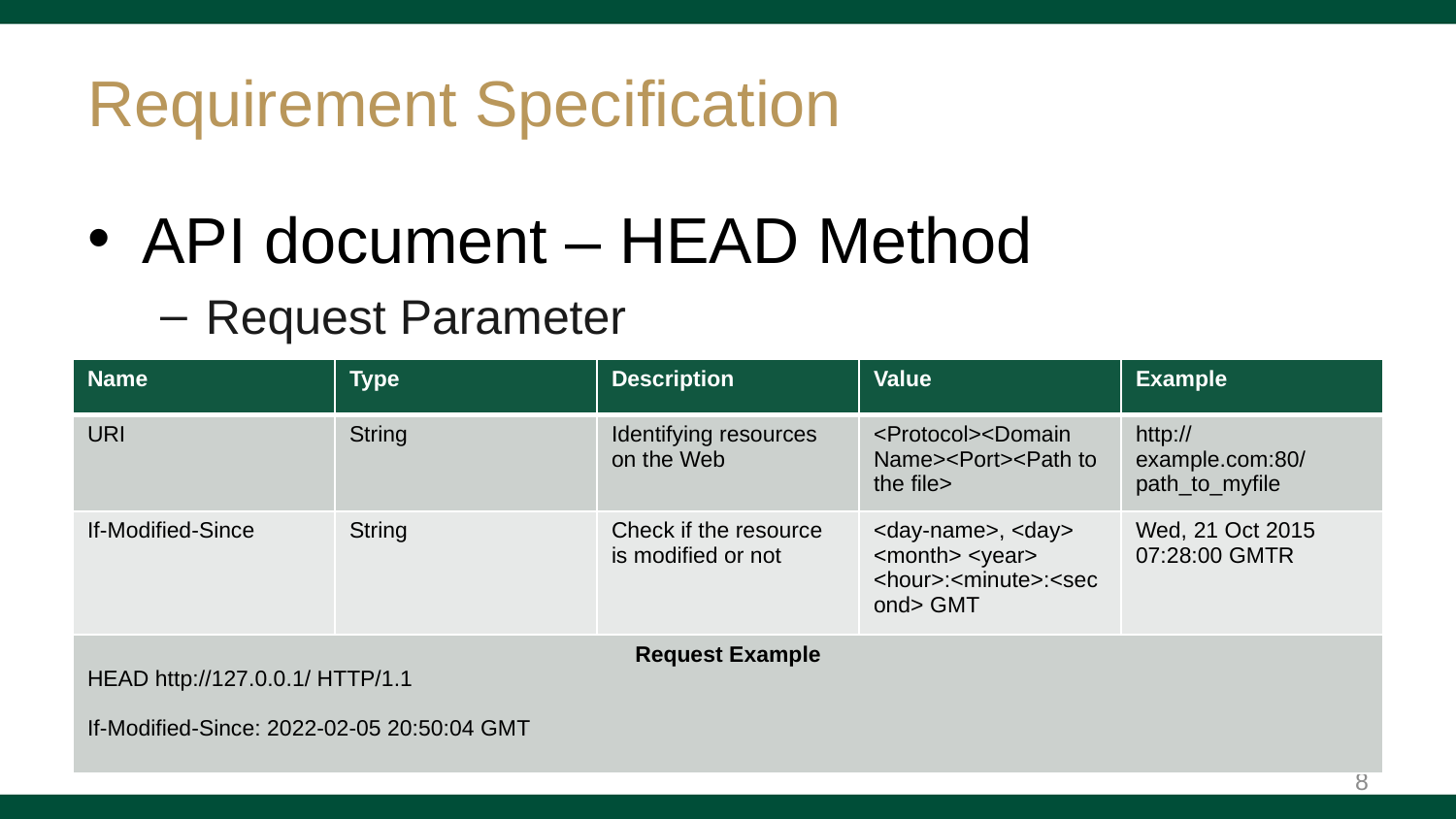

# Requirement Specification
API document – HEAD Method
Request Parameter

| Name | Type | Description | Value | Example |
| --- | --- | --- | --- | --- |
| URI | String | Identifying resources on the Web | <Protocol><Domain Name><Port><Path to the file> | http://example.com:80/path\_to\_myfile |
| If-Modified-Since | String | Check if the resource is modified or not | <day-name>, <day> <month> <year> <hour>:<minute>:<second> GMT | Wed, 21 Oct 2015 07:28:00 GMTR |
| Request Example HEAD http://127.0.0.1/ HTTP/1.1 If-Modified-Since: 2022-02-05 20:50:04 GMT |  |  |  |  |
8